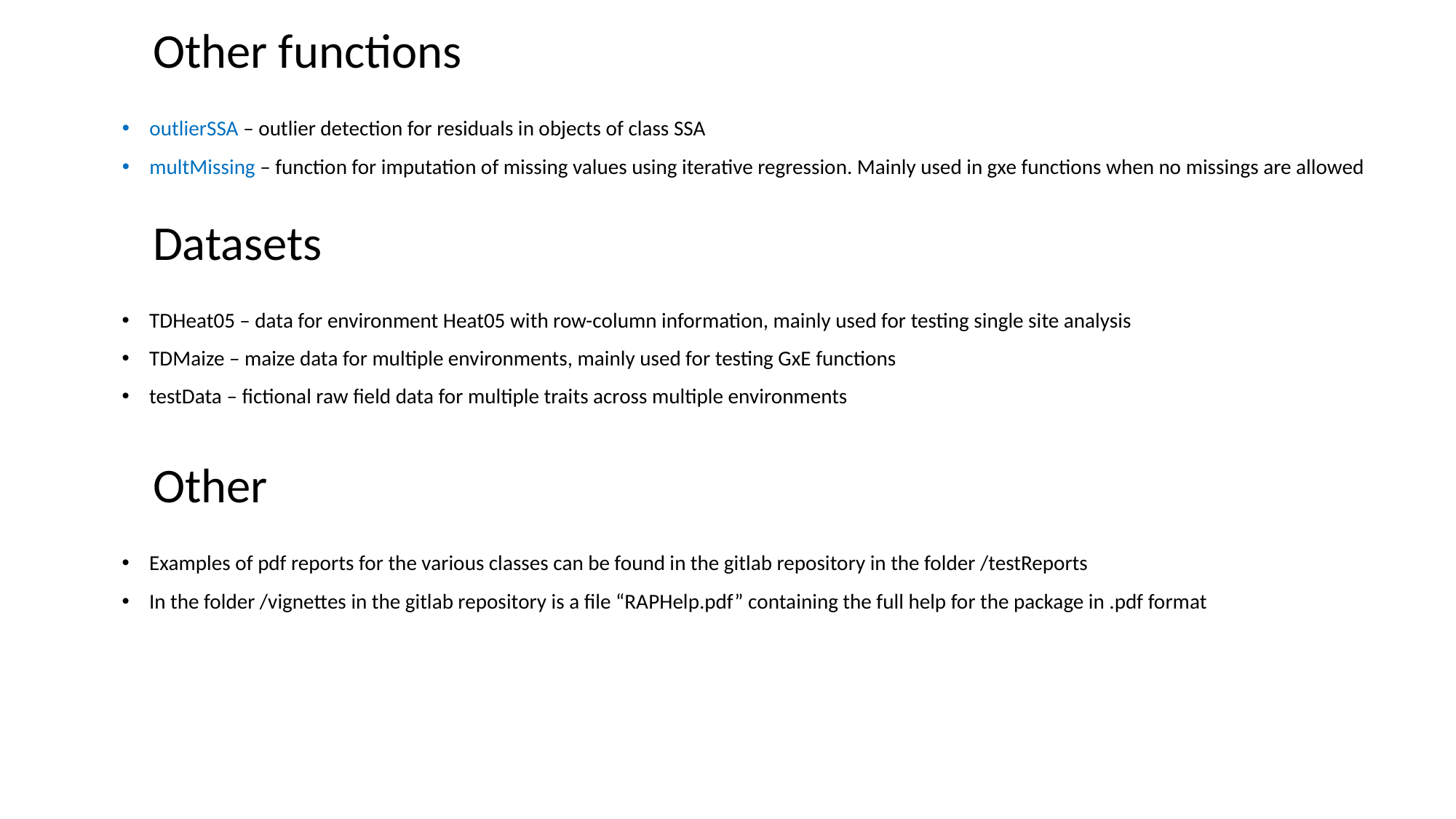

Other functions
outlierSSA – outlier detection for residuals in objects of class SSA
multMissing – function for imputation of missing values using iterative regression. Mainly used in gxe functions when no missings are allowed
Datasets
TDHeat05 – data for environment Heat05 with row-column information, mainly used for testing single site analysis
TDMaize – maize data for multiple environments, mainly used for testing GxE functions
testData – fictional raw field data for multiple traits across multiple environments
Other
Examples of pdf reports for the various classes can be found in the gitlab repository in the folder /testReports
In the folder /vignettes in the gitlab repository is a file “RAPHelp.pdf” containing the full help for the package in .pdf format